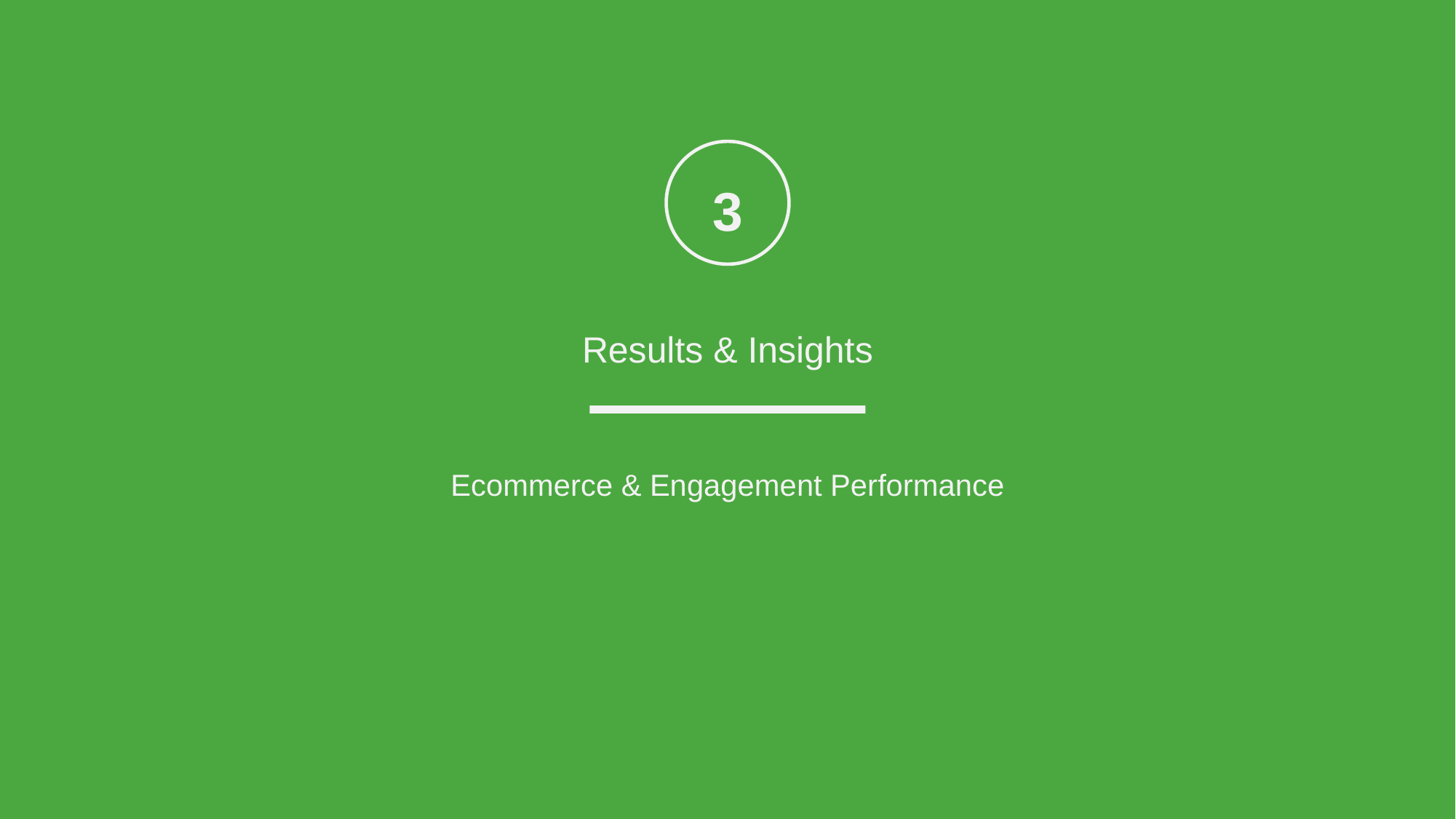

3
# Results & Insights
Ecommerce & Engagement Performance